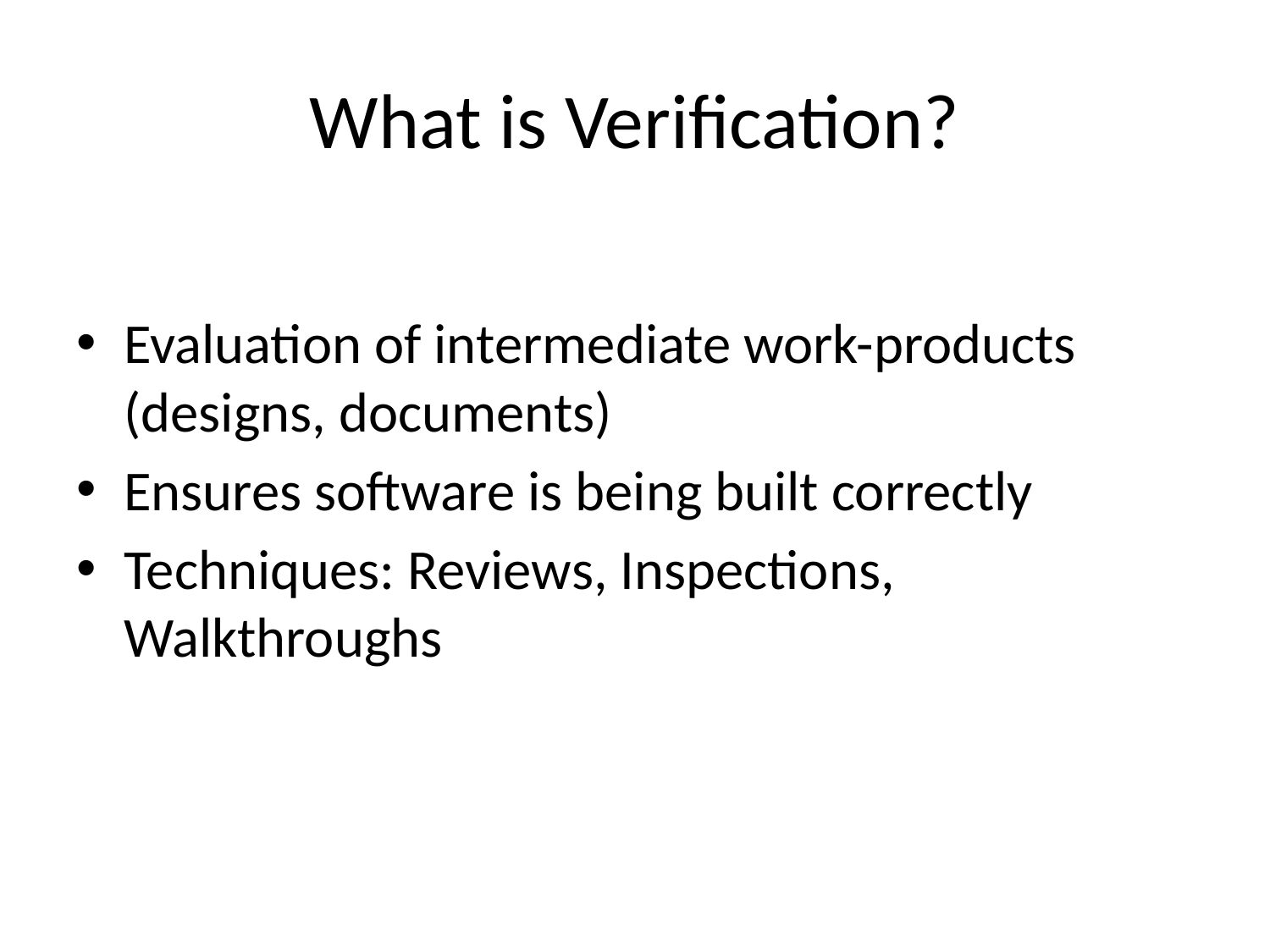

# What is Verification?

Evaluation of intermediate work-products (designs, documents)
Ensures software is being built correctly
Techniques: Reviews, Inspections, Walkthroughs